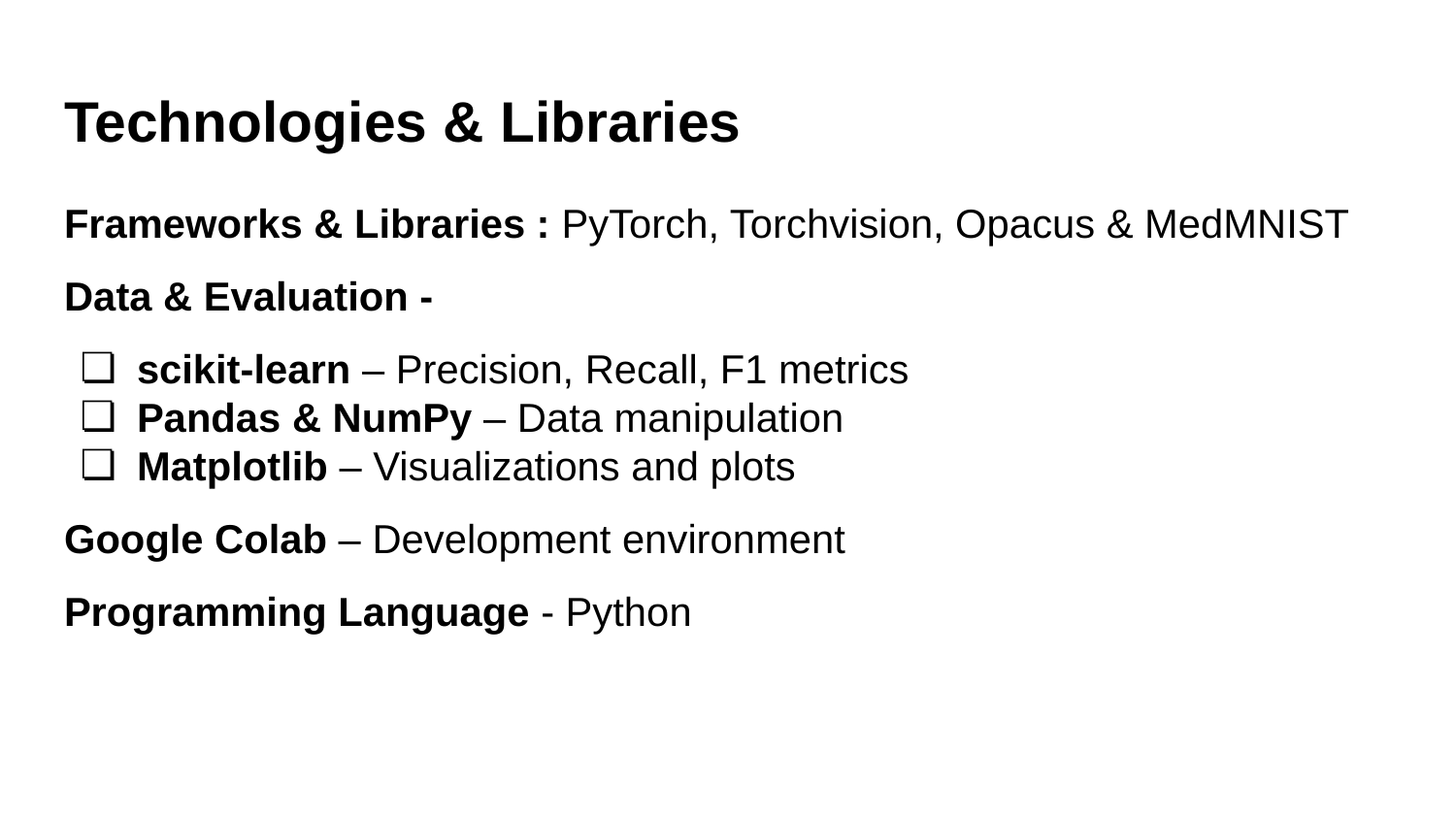

# Technologies & Libraries
Frameworks & Libraries : PyTorch, Torchvision, Opacus & MedMNIST
Data & Evaluation -
scikit-learn – Precision, Recall, F1 metrics
Pandas & NumPy – Data manipulation
Matplotlib – Visualizations and plots
Google Colab – Development environment
Programming Language - Python